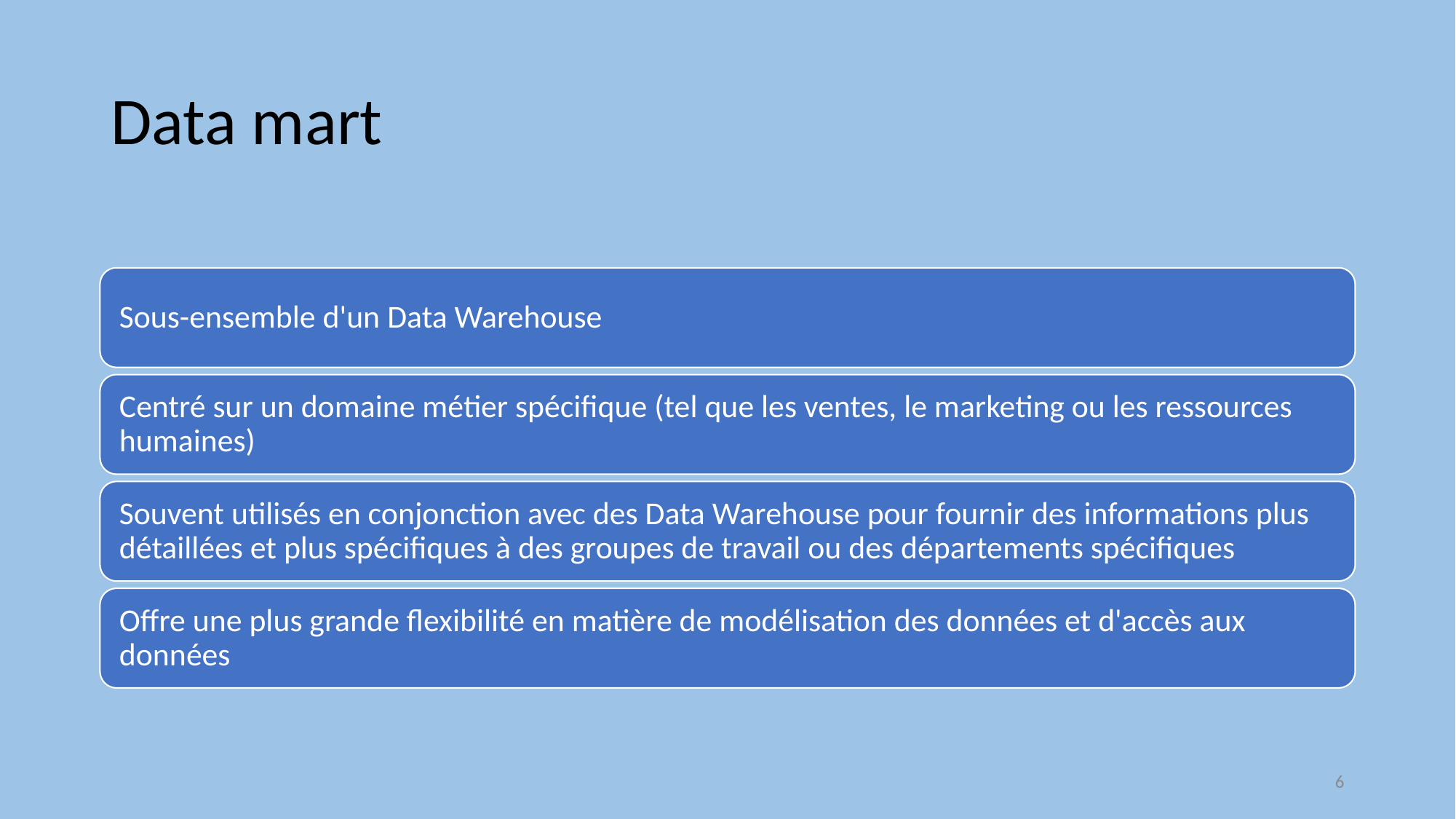

# Data mart
Sous-ensemble d'un Data Warehouse
Centré sur un domaine métier spécifique (tel que les ventes, le marketing ou les ressources humaines)
Souvent utilisés en conjonction avec des Data Warehouse pour fournir des informations plus détaillées et plus spécifiques à des groupes de travail ou des départements spécifiques
Offre une plus grande flexibilité en matière de modélisation des données et d'accès aux données
6